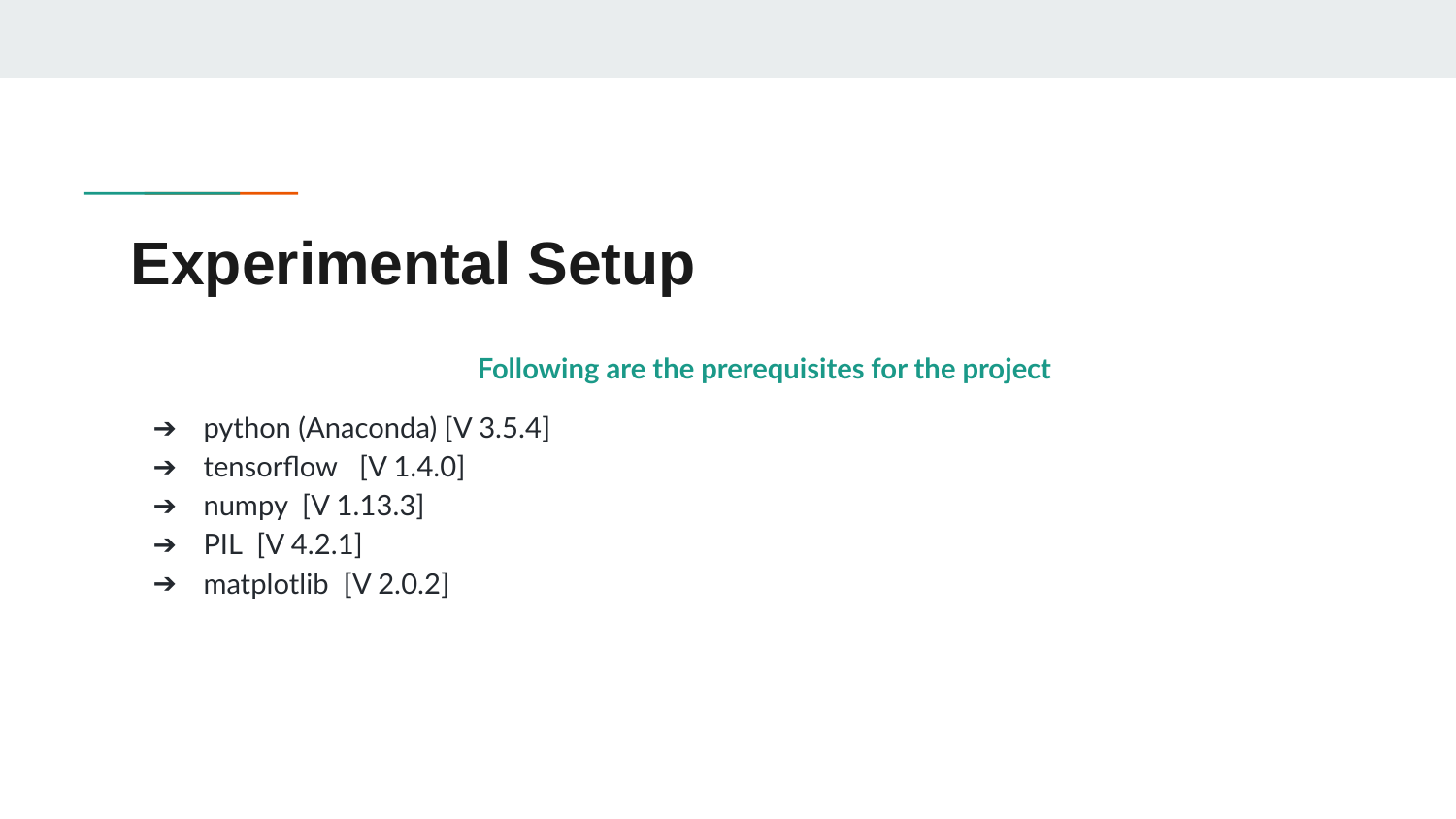

# Experimental Setup
Following are the prerequisites for the project
python (Anaconda) [V 3.5.4]
tensorflow   [V 1.4.0]
numpy  [V 1.13.3]
PIL  [V 4.2.1]
matplotlib  [V 2.0.2]